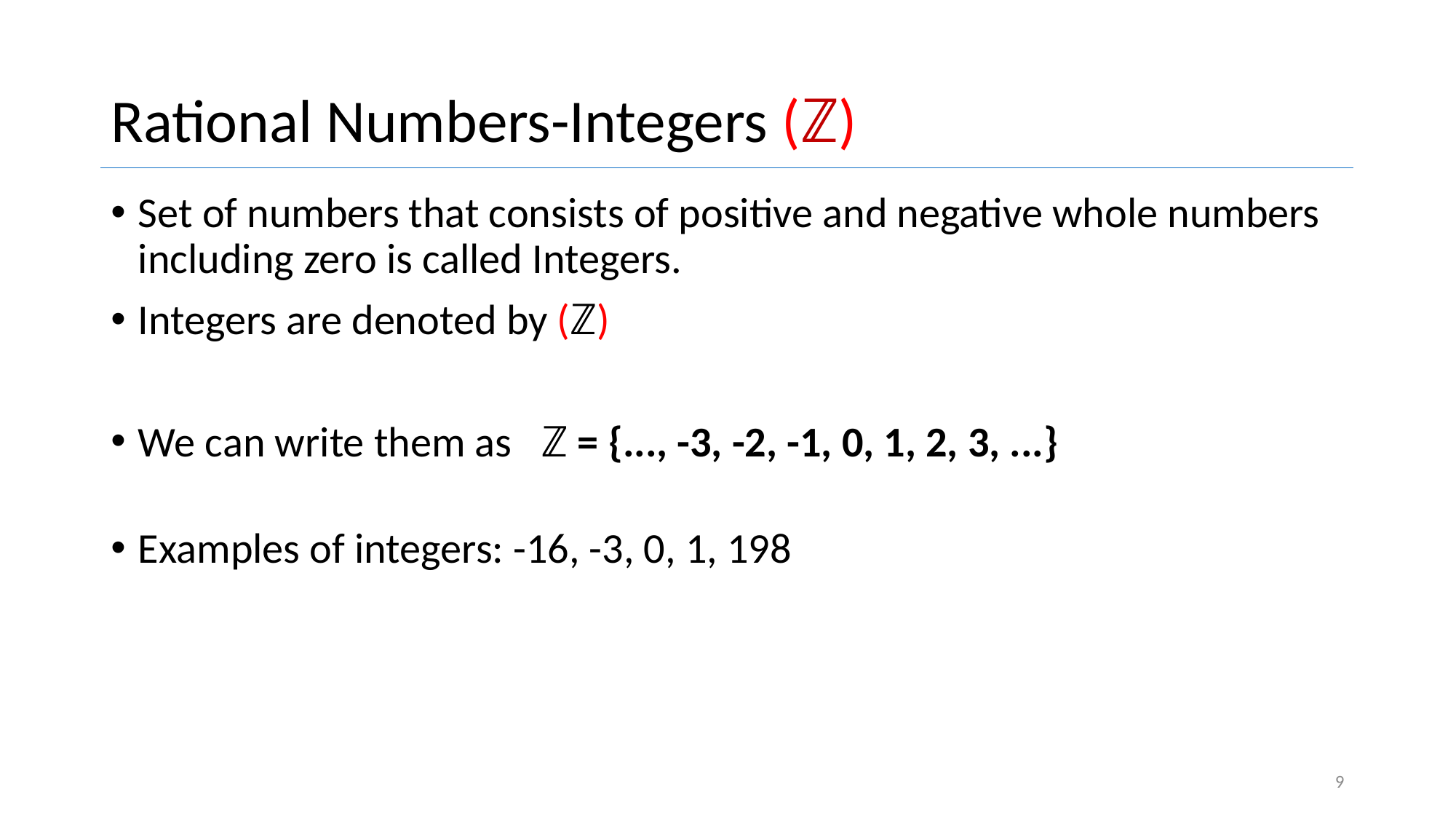

# Rational Numbers-Integers (ℤ)
Set of numbers that consists of positive and negative whole numbers including zero is called Integers.
Integers are denoted by (ℤ)

We can write them as   ℤ = {..., -3, -2, -1, 0, 1, 2, 3, ...}
Examples of integers: -16, -3, 0, 1, 198

9